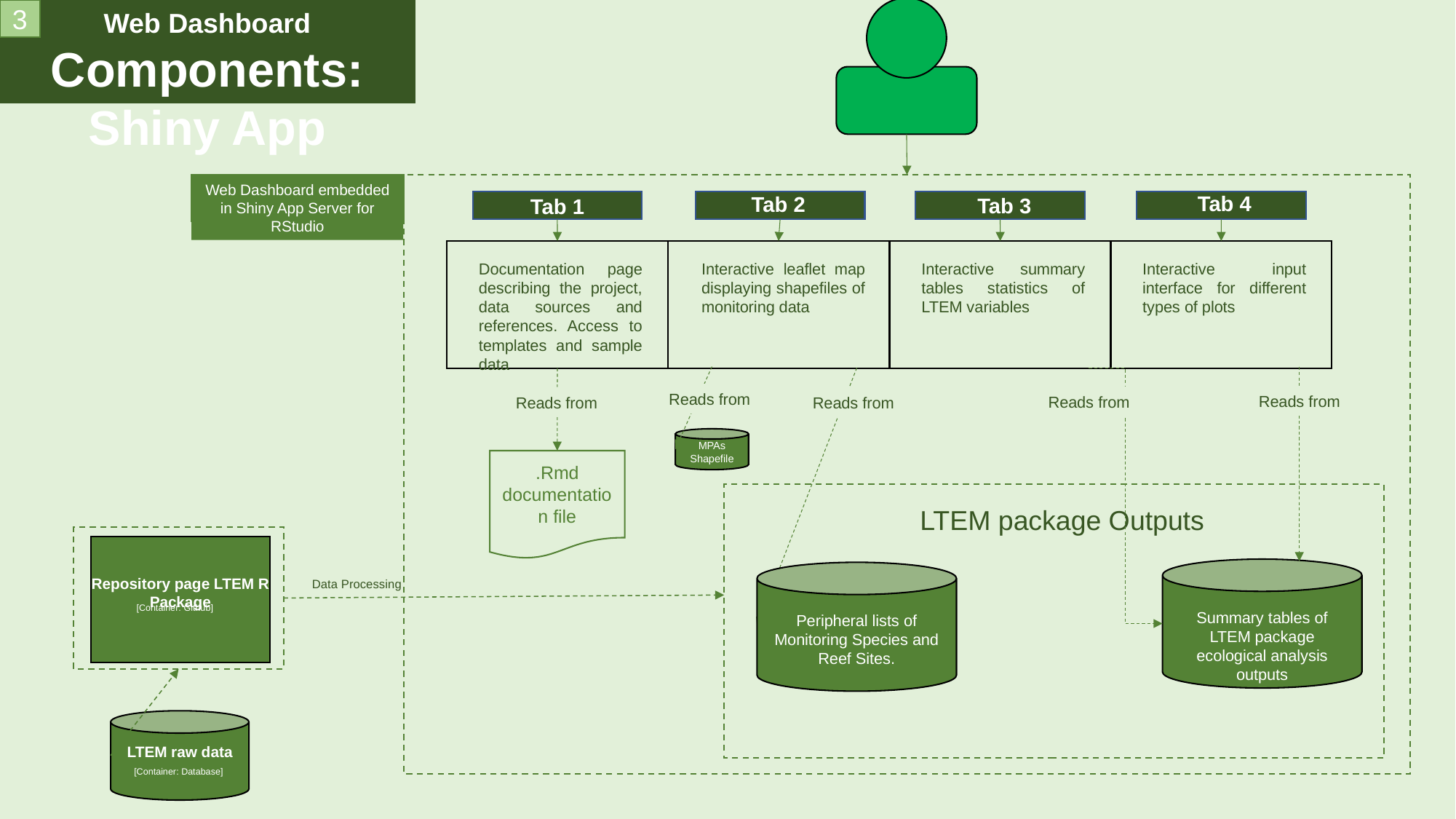

3

Web Dashboard
Components: Shiny App

Web Dashboard embedded in Shiny App Server for RStudio

Tab 4
Tab 2
Tab 3
Tab 1

Documentation page describing the project, data sources and references. Access to templates and sample data
Interactive leaflet map displaying shapefiles of monitoring data
Interactive summary tables statistics of LTEM variables
Interactive input interface for different types of plots
Reads from
Reads from
Reads from
Reads from
Reads from
MPAs Shapefile
.Rmd documentation file

LTEM package Outputs

Repository page LTEM R Package
Data Processing
[Container: Github]
Summary tables of LTEM package ecological analysis outputs
Peripheral lists of Monitoring Species and Reef Sites.

LTEM raw data
[Container: Database]